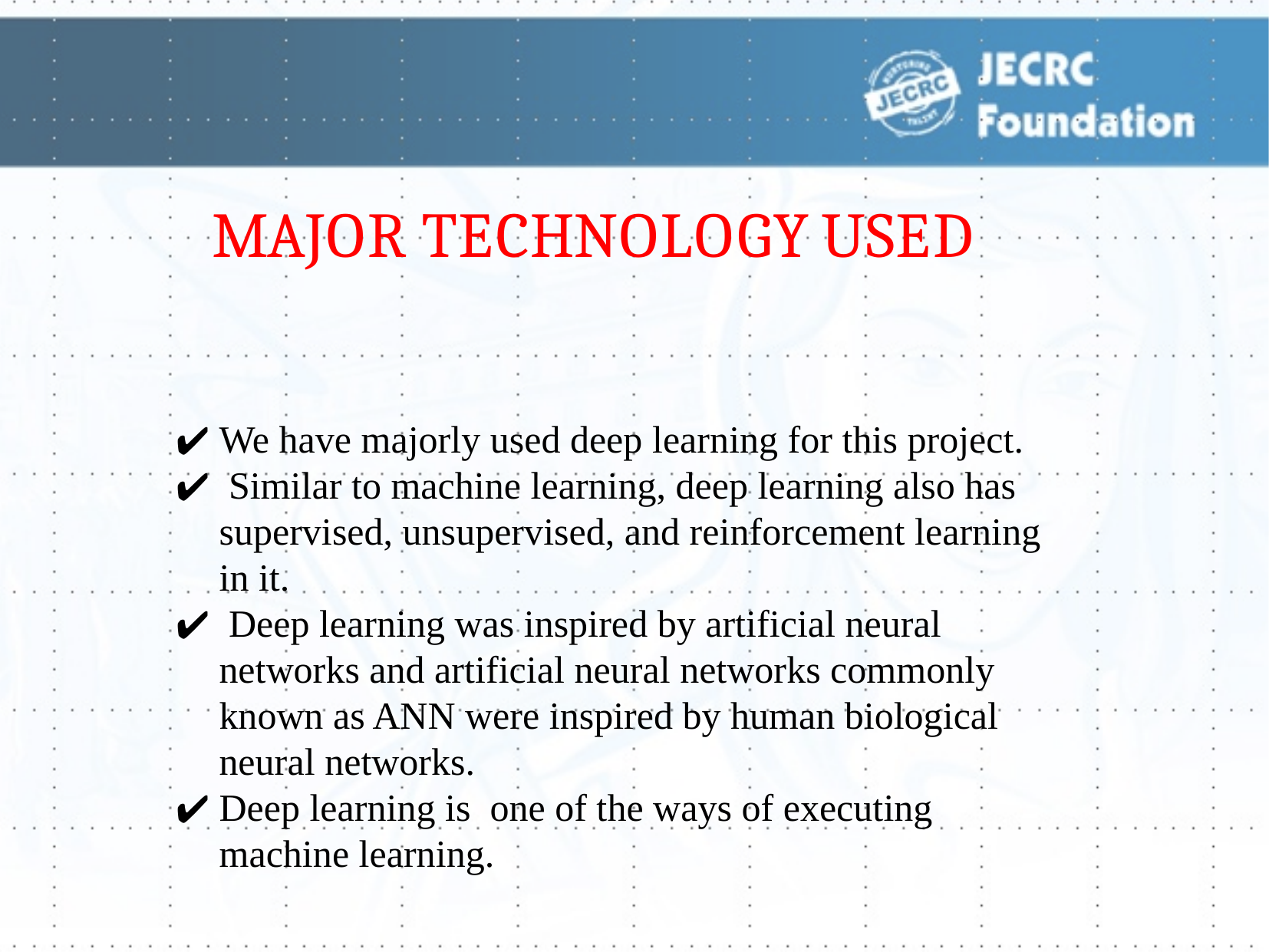

MAJOR TECHNOLOGY USED
We have majorly used deep learning for this project.
 Similar to machine learning, deep learning also has supervised, unsupervised, and reinforcement learning in it.
 Deep learning was inspired by artificial neural networks and artificial neural networks commonly known as ANN were inspired by human biological neural networks.
Deep learning is  one of the ways of executing machine learning.